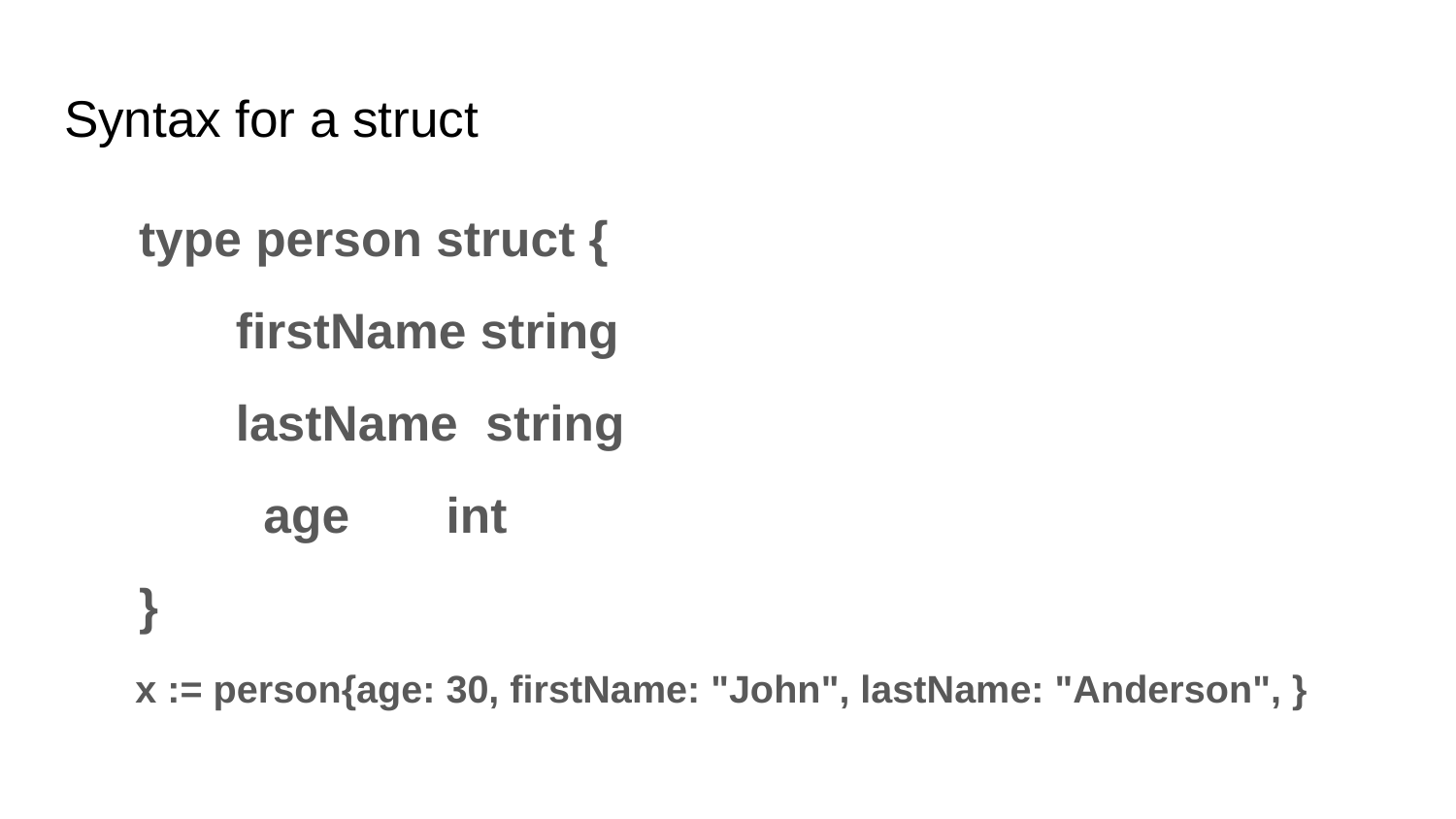

# Syntax for a struct
type person struct {
       firstName string
       lastName  string
         age       int
}
       x := person{age: 30, firstName: "John", lastName: "Anderson", }